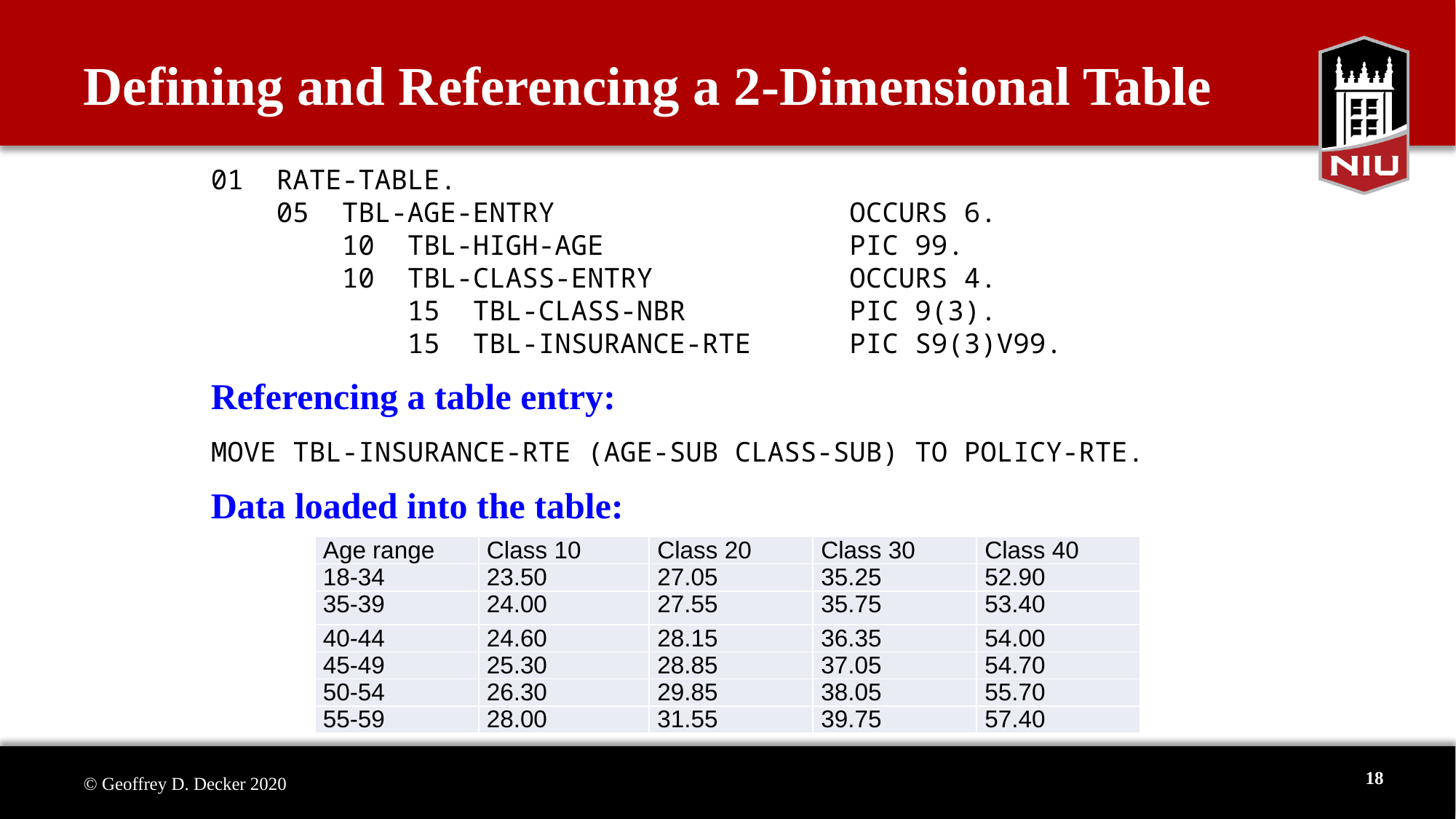

Defining and Referencing a 2-Dimensional Table
01  RATE-TABLE.
    05  TBL-AGE-ENTRY                  OCCURS 6.
        10  TBL-HIGH-AGE               PIC 99.
        10  TBL-CLASS-ENTRY            OCCURS 4.
            15  TBL-CLASS-NBR          PIC 9(3).
            15  TBL-INSURANCE-RTE      PIC S9(3)V99.

Referencing a table entry:

MOVE TBL-INSURANCE-RTE (AGE-SUB CLASS-SUB) TO POLICY-RTE.

Data loaded into the table:

| Age range | Class 10 | Class 20 | Class 30 | Class 40 |
| --- | --- | --- | --- | --- |
| 18-34 | 23.50 | 27.05 | 35.25 | 52.90 |
| 35-39 | 24.00 | 27.55 | 35.75 | 53.40 |
| 40-44 | 24.60 | 28.15 | 36.35 | 54.00 |
| 45-49 | 25.30 | 28.85 | 37.05 | 54.70 |
| 50-54 | 26.30 | 29.85 | 38.05 | 55.70 |
| 55-59 | 28.00 | 31.55 | 39.75 | 57.40 |
18
© Geoffrey D. Decker 2020